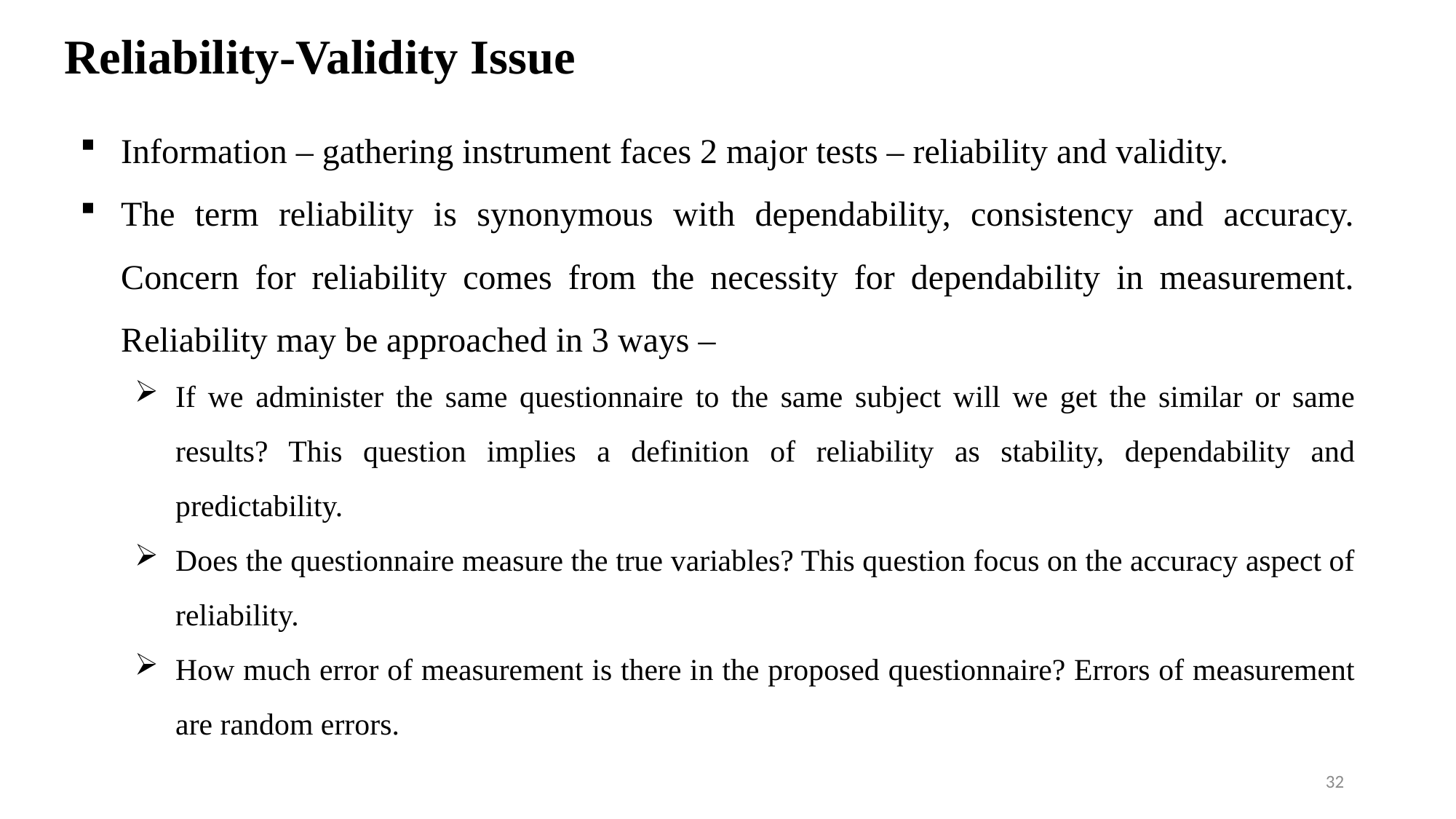

# Reliability-Validity Issue
Information – gathering instrument faces 2 major tests – reliability and validity.
The term reliability is synonymous with dependability, consistency and accuracy. Concern for reliability comes from the necessity for dependability in measurement. Reliability may be approached in 3 ways –
If we administer the same questionnaire to the same subject will we get the similar or same results? This question implies a definition of reliability as stability, dependability and predictability.
Does the questionnaire measure the true variables? This question focus on the accuracy aspect of reliability.
How much error of measurement is there in the proposed questionnaire? Errors of measurement are random errors.

32